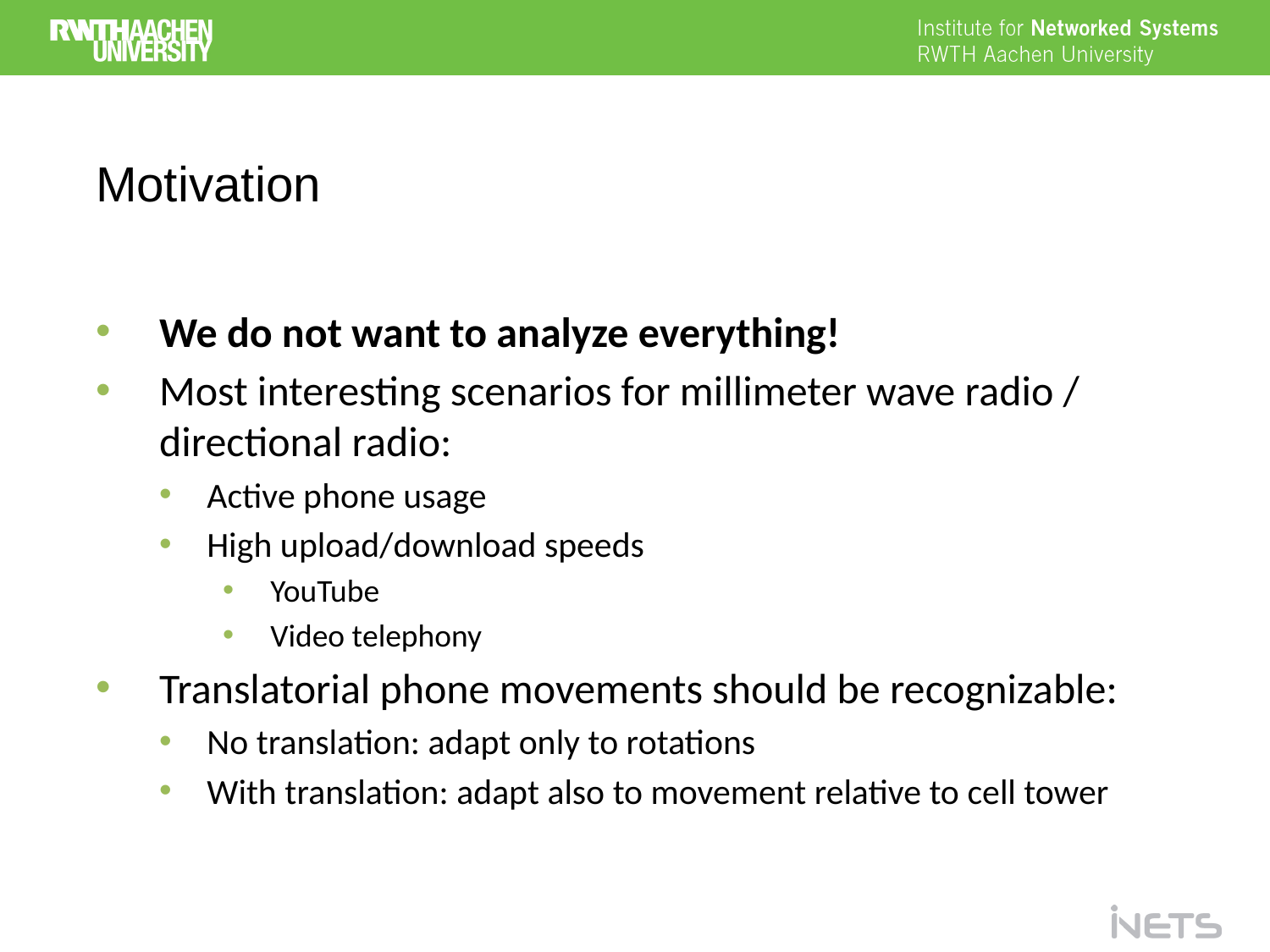

# Motivation
We do not want to analyze everything!
Most interesting scenarios for millimeter wave radio / directional radio:
Active phone usage
High upload/download speeds
YouTube
Video telephony
Translatorial phone movements should be recognizable:
No translation: adapt only to rotations
With translation: adapt also to movement relative to cell tower